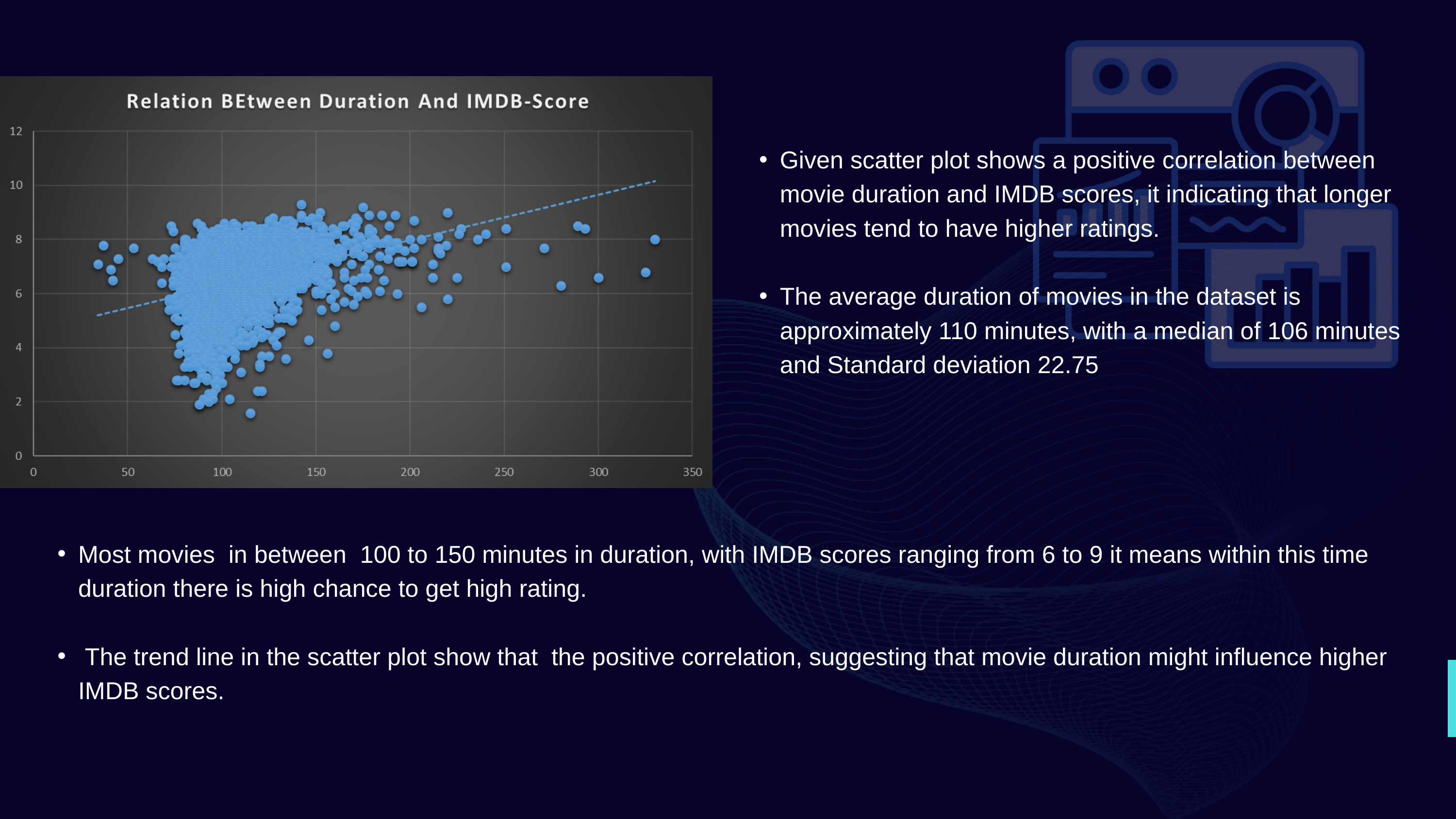

Given scatter plot shows a positive correlation between movie duration and IMDB scores, it indicating that longer movies tend to have higher ratings.

The average duration of movies in the dataset is approximately 110 minutes, with a median of 106 minutes and Standard deviation 22.75

Most movies  in between  100 to 150 minutes in duration, with IMDB scores ranging from 6 to 9 it means within this time duration there is high chance to get high rating.

 The trend line in the scatter plot show that  the positive correlation, suggesting that movie duration might influence higher IMDB scores.